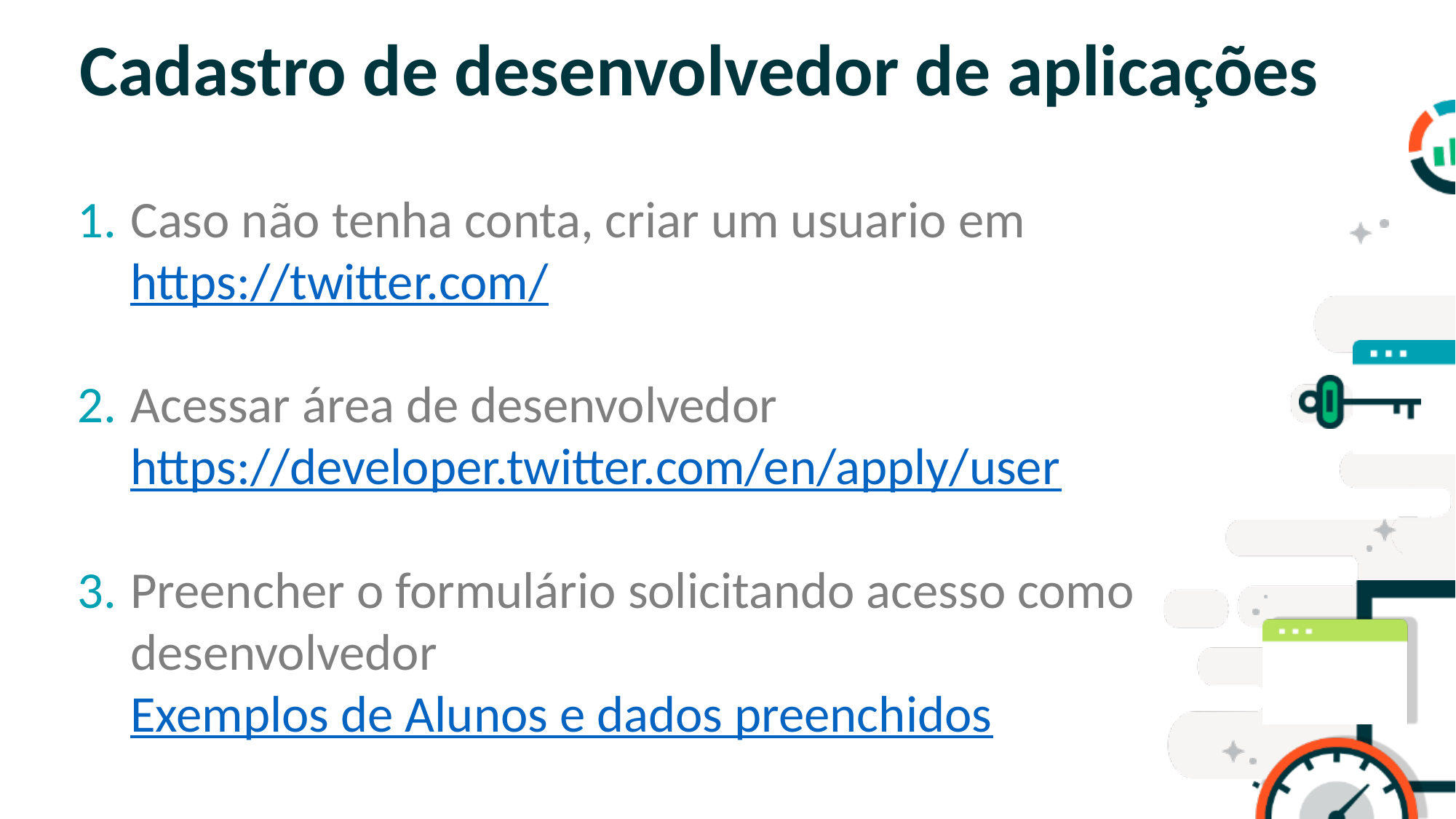

# Cadastro de desenvolvedor de aplicações
Caso não tenha conta, criar um usuario em https://twitter.com/

Acessar área de desenvolvedor https://developer.twitter.com/en/apply/user

Preencher o formulário solicitando acesso como desenvolvedor
Exemplos de Alunos e dados preenchidos
SLIDE PARA TÓPICOS